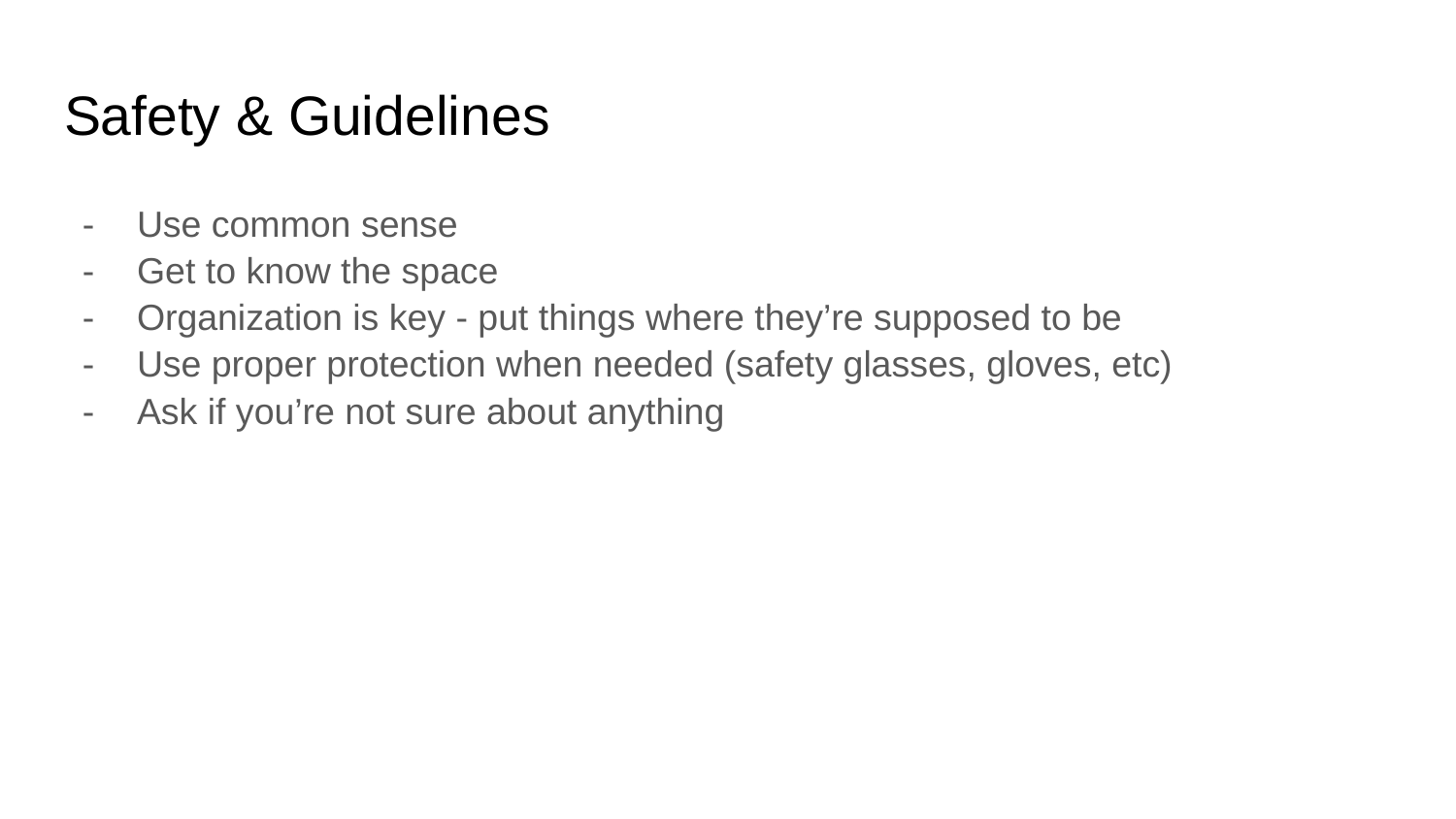

# Safety & Guidelines
Use common sense
Get to know the space
Organization is key - put things where they’re supposed to be
Use proper protection when needed (safety glasses, gloves, etc)
Ask if you’re not sure about anything